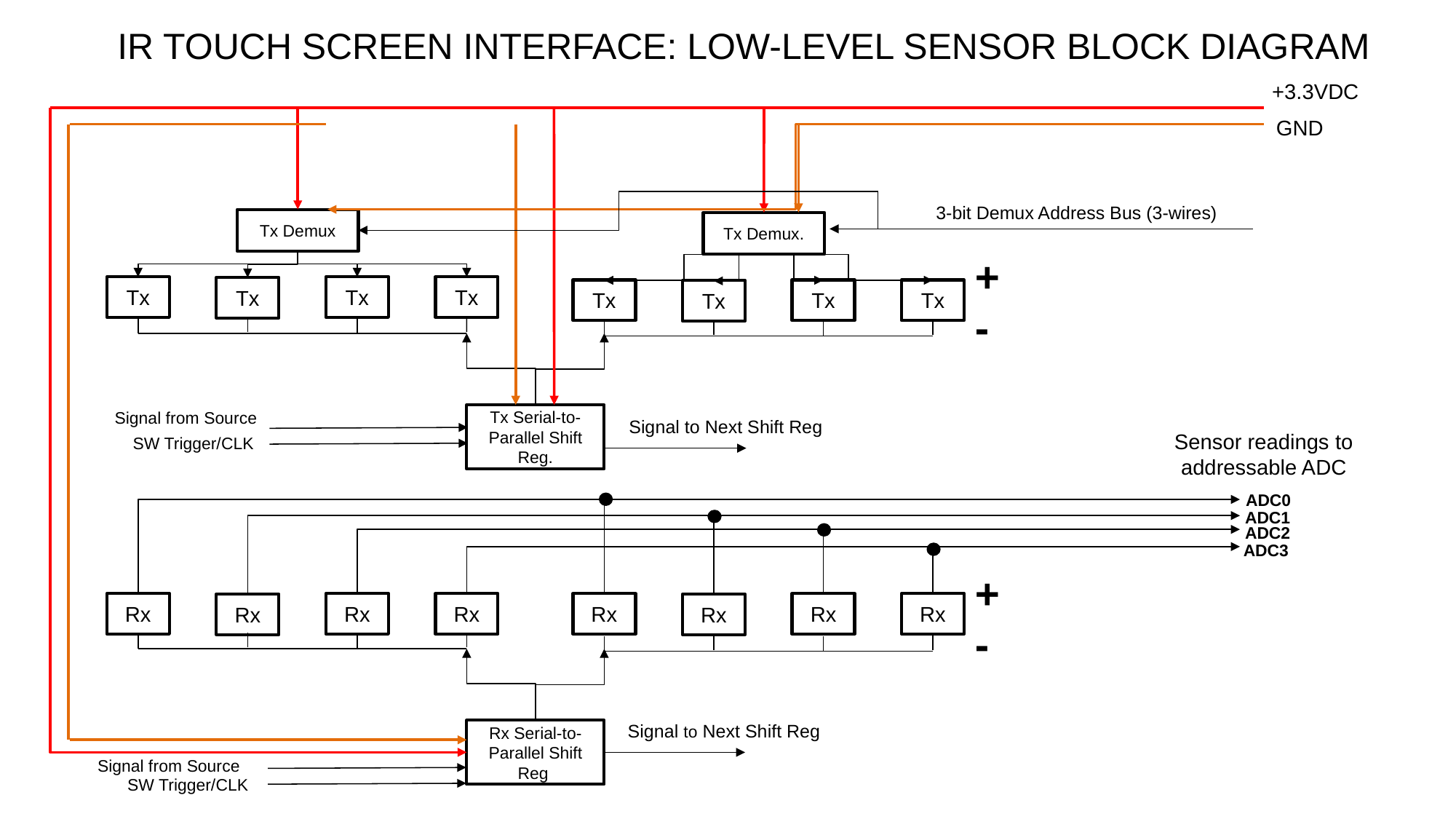

IR TOUCH SCREEN INTERFACE: LOW-LEVEL SENSOR BLOCK DIAGRAM
+3.3VDC
GND
3-bit Demux Address Bus (3-wires)
Tx Demux
Tx Demux.
+
-
Tx
Tx
Tx
Tx
Tx
Tx
Tx
Tx
Signal from Source
Tx Serial-to-Parallel Shift Reg.
Signal to Next Shift Reg
Sensor readings to addressable ADC
SW Trigger/CLK
ADC0

ADC1

ADC2

ADC3

+
-
Rx
Rx
Rx
Rx
Rx
Rx
Rx
Rx
Signal to Next Shift Reg
Rx Serial-to-Parallel Shift Reg
Signal from Source
SW Trigger/CLK